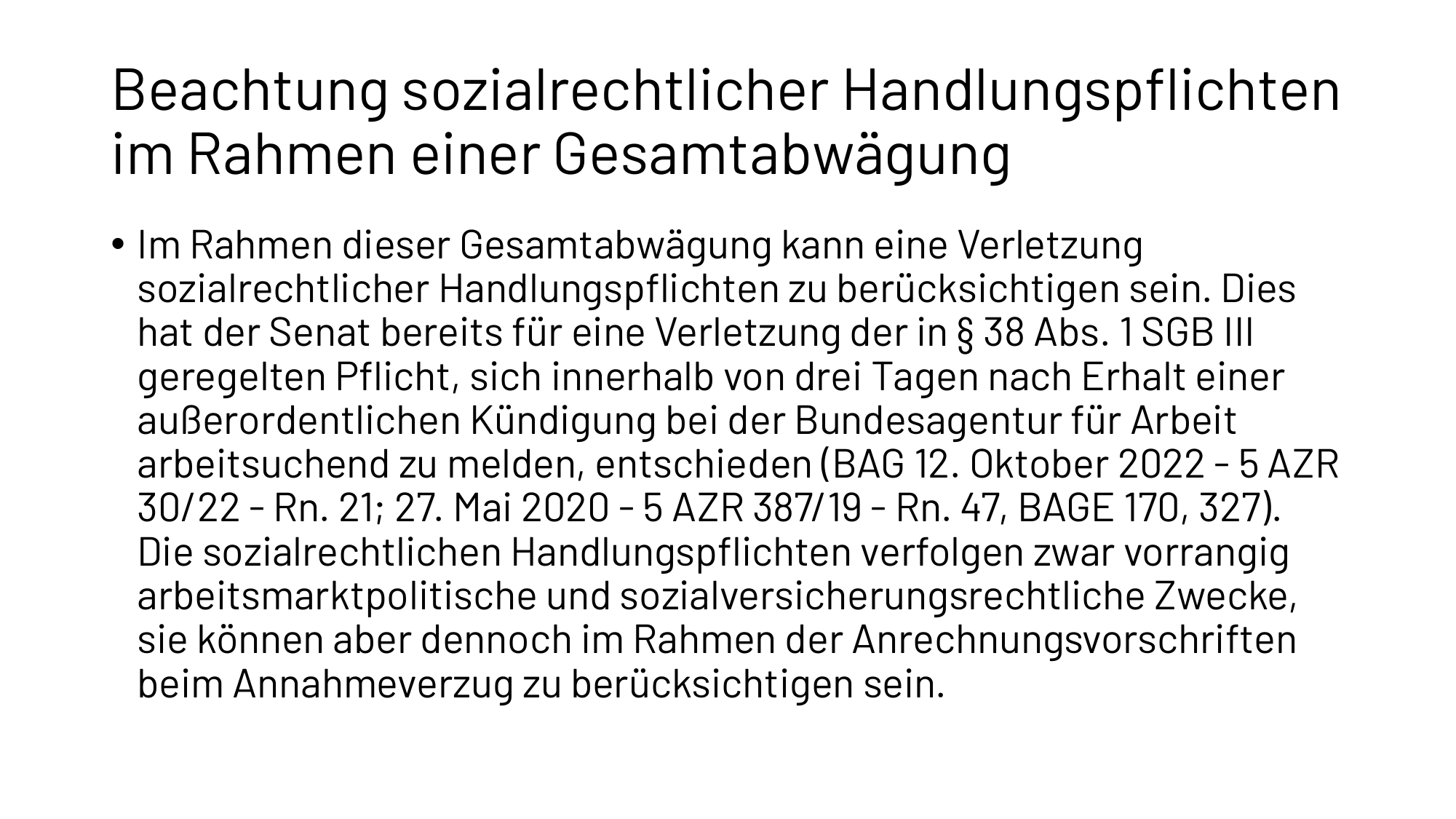

# Beachtung sozialrechtlicher Handlungspflichten im Rahmen einer Gesamtabwägung
Im Rahmen dieser Gesamtabwägung kann eine Verletzung sozialrechtlicher Handlungspflichten zu berücksichtigen sein. Dies hat der Senat bereits für eine Verletzung der in § 38 Abs. 1 SGB III geregelten Pflicht, sich innerhalb von drei Tagen nach Erhalt einer außerordentlichen Kündigung bei der Bundesagentur für Arbeit arbeitsuchend zu melden, entschieden (BAG 12. Oktober 2022 - 5 AZR 30/22 - Rn. 21; 27. Mai 2020 - 5 AZR 387/19 - Rn. 47, BAGE 170, 327). Die sozialrechtlichen Handlungspflichten verfolgen zwar vorrangig arbeitsmarktpolitische und sozialversicherungsrechtliche Zwecke, sie können aber dennoch im Rahmen der Anrechnungsvorschriften beim Annahmeverzug zu berücksichtigen sein.